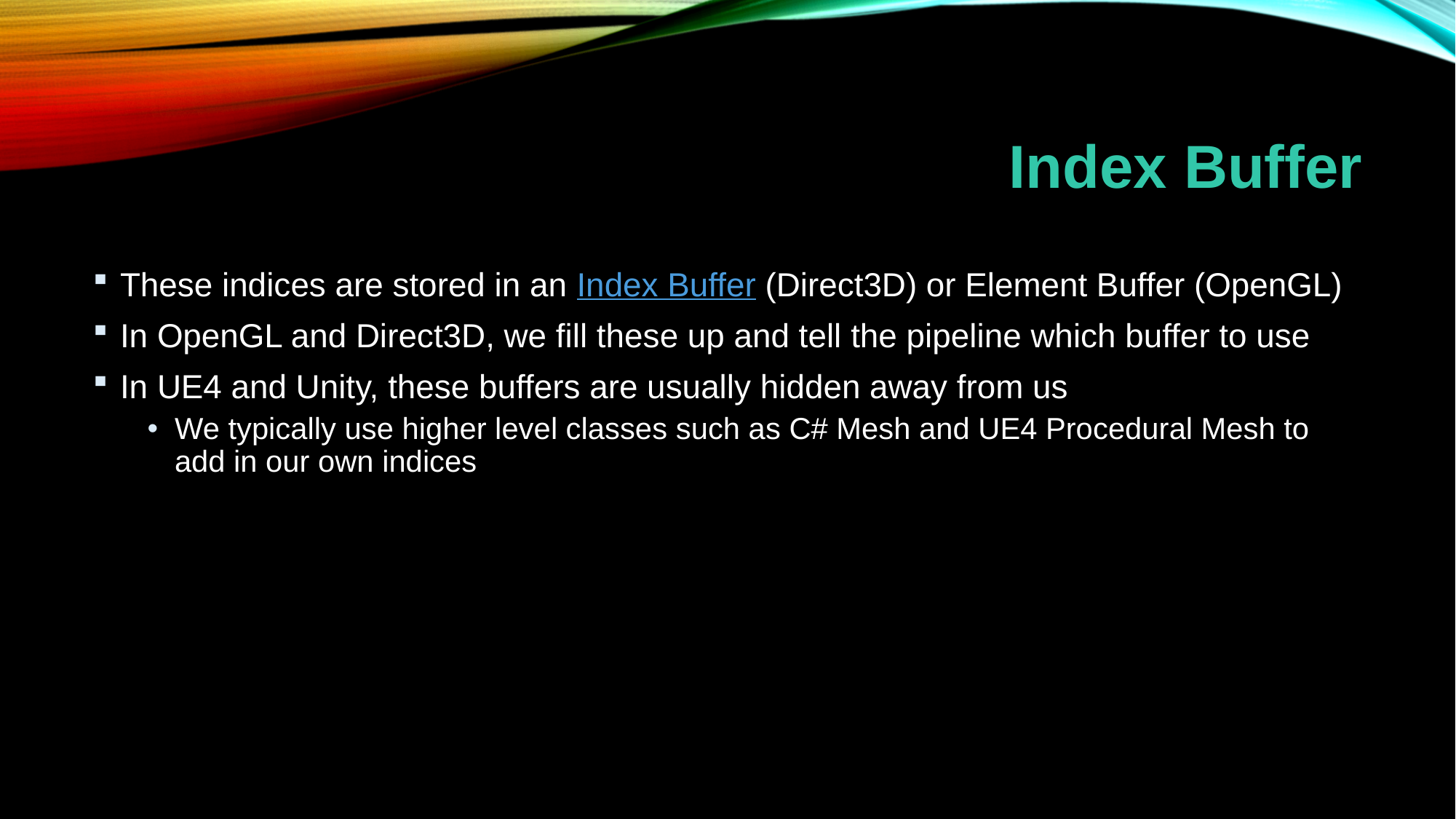

# Index Buffer
These indices are stored in an Index Buffer (Direct3D) or Element Buffer (OpenGL)
In OpenGL and Direct3D, we fill these up and tell the pipeline which buffer to use
In UE4 and Unity, these buffers are usually hidden away from us
We typically use higher level classes such as C# Mesh and UE4 Procedural Mesh to add in our own indices